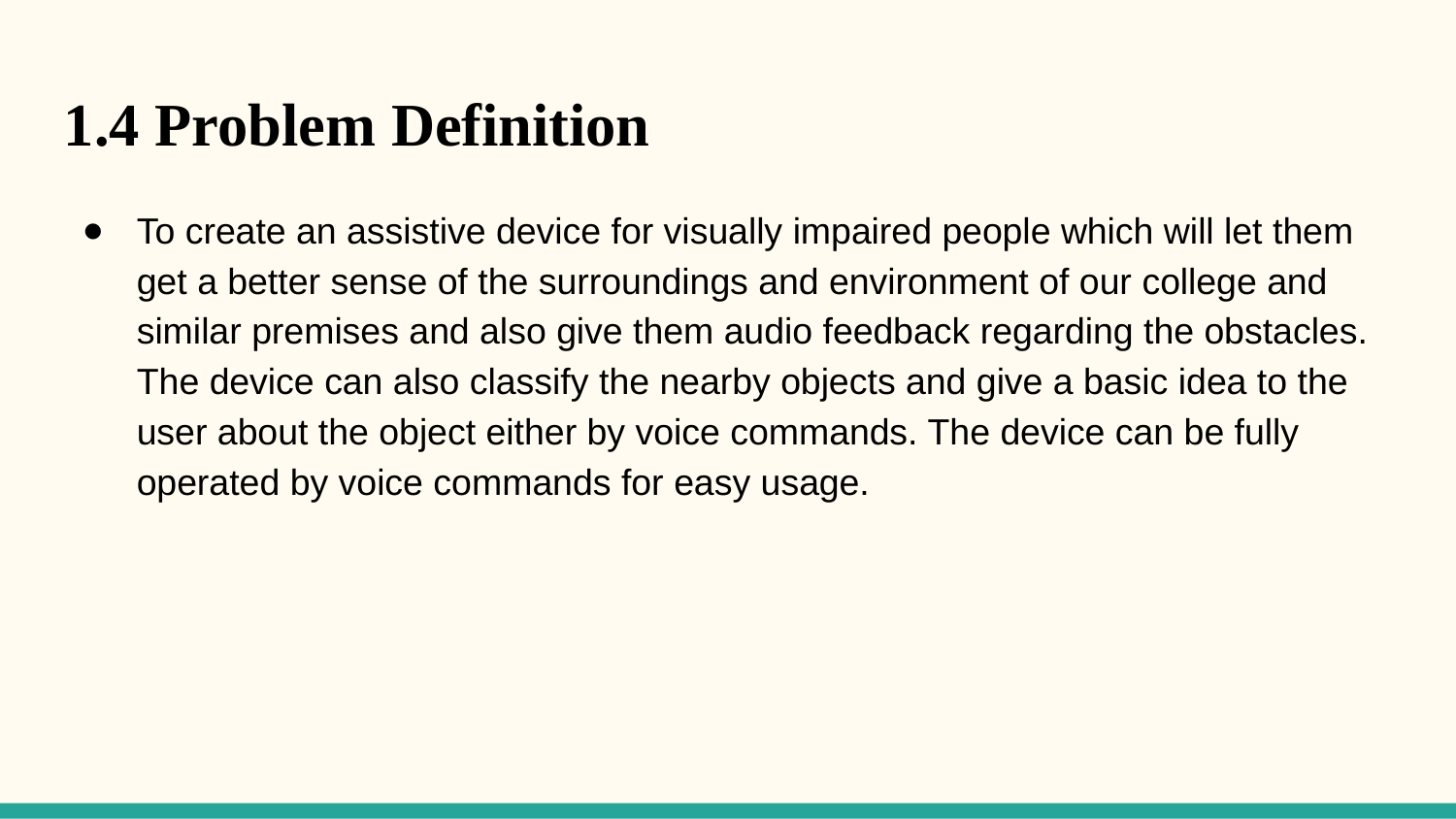

1.4 Problem Definition
To create an assistive device for visually impaired people which will let them get a better sense of the surroundings and environment of our college and similar premises and also give them audio feedback regarding the obstacles. The device can also classify the nearby objects and give a basic idea to the user about the object either by voice commands. The device can be fully operated by voice commands for easy usage.